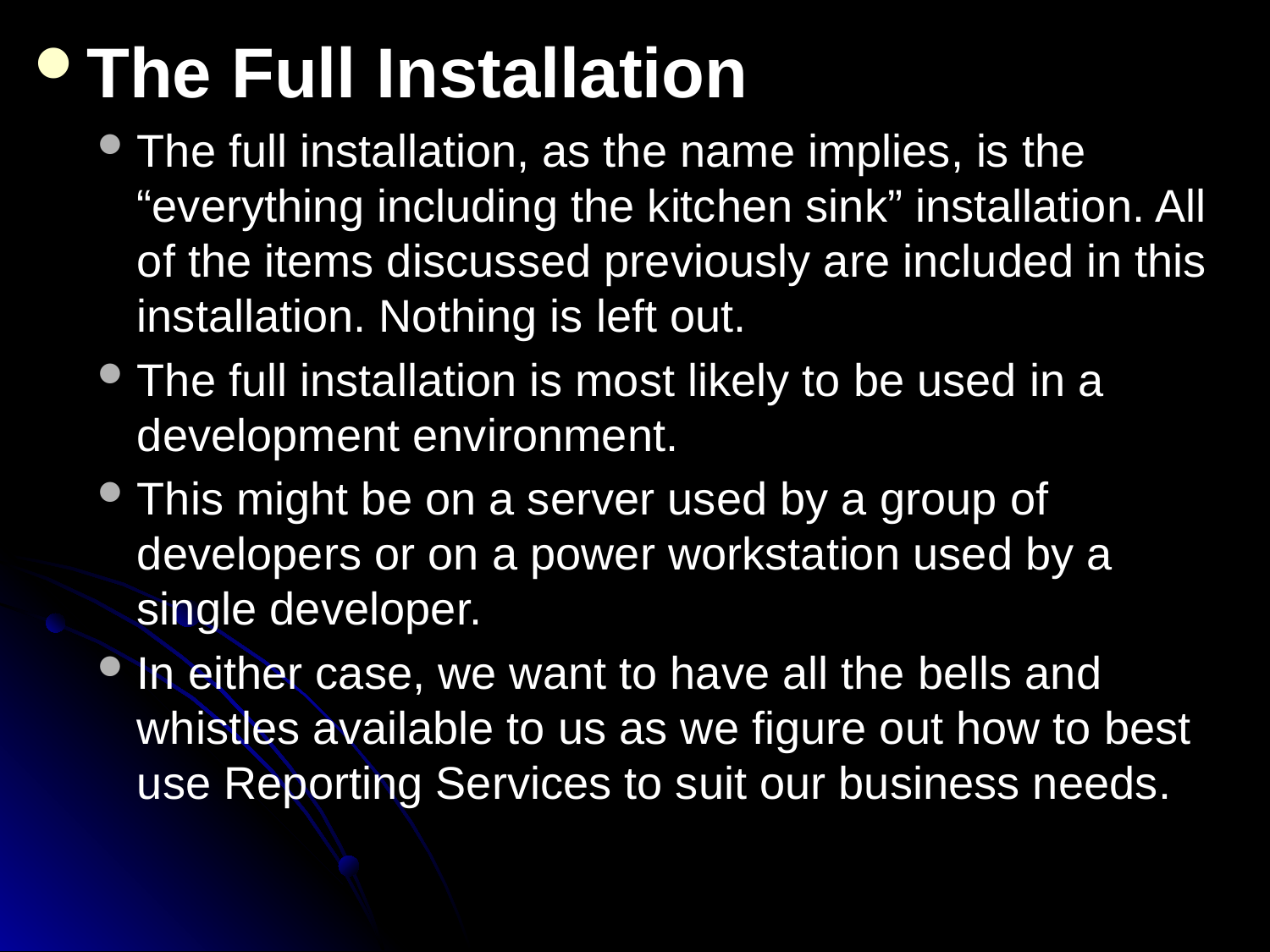

The Full Installation
The full installation, as the name implies, is the “everything including the kitchen sink” installation. All of the items discussed previously are included in this installation. Nothing is left out.
The full installation is most likely to be used in a development environment.
This might be on a server used by a group of developers or on a power workstation used by a single developer.
In either case, we want to have all the bells and whistles available to us as we figure out how to best use Reporting Services to suit our business needs.